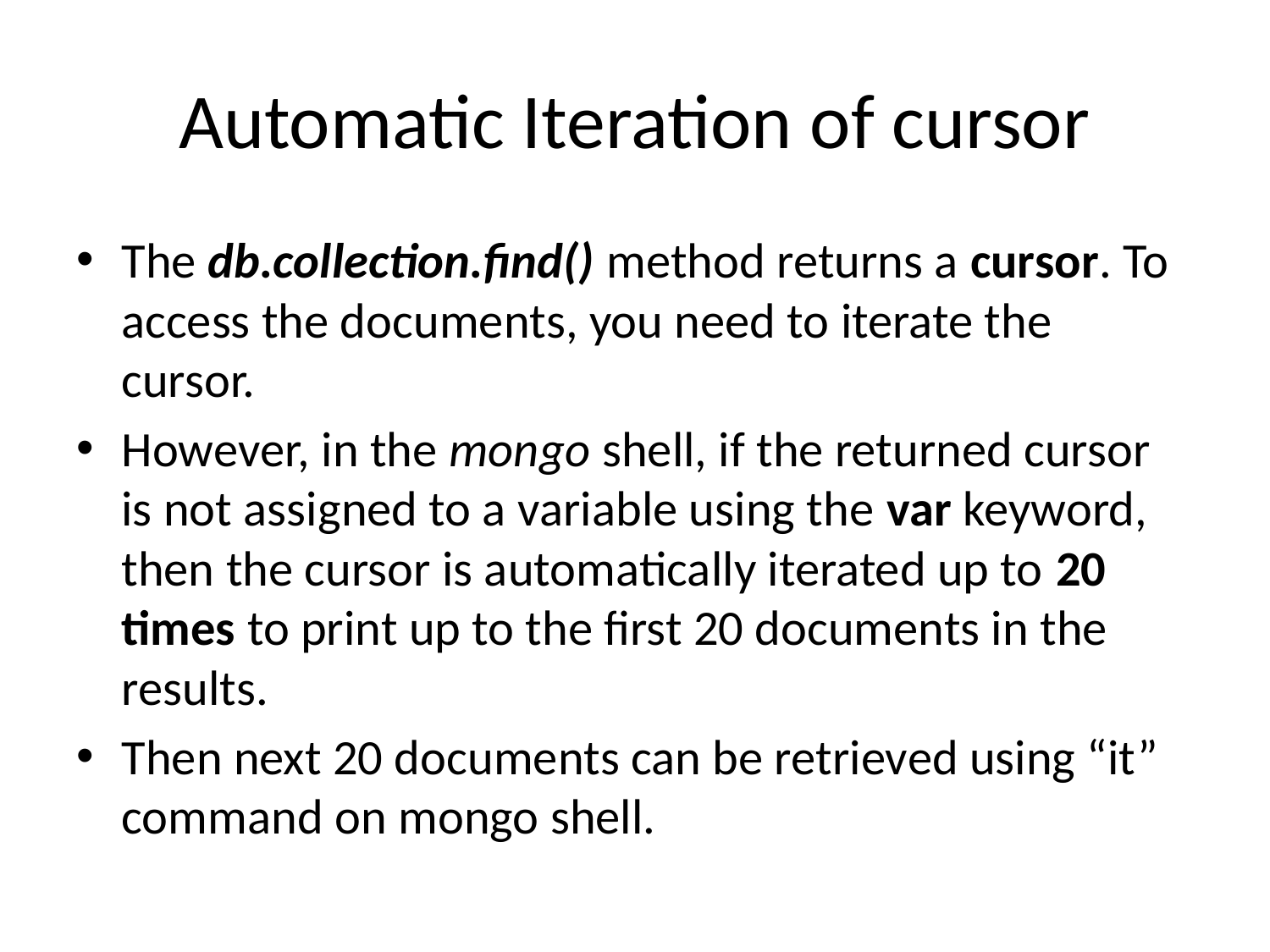

# Automatic Iteration of cursor
The db.collection.find() method returns a cursor. To access the documents, you need to iterate the cursor.
However, in the mongo shell, if the returned cursor is not assigned to a variable using the var keyword, then the cursor is automatically iterated up to 20 times to print up to the first 20 documents in the results.
Then next 20 documents can be retrieved using “it” command on mongo shell.